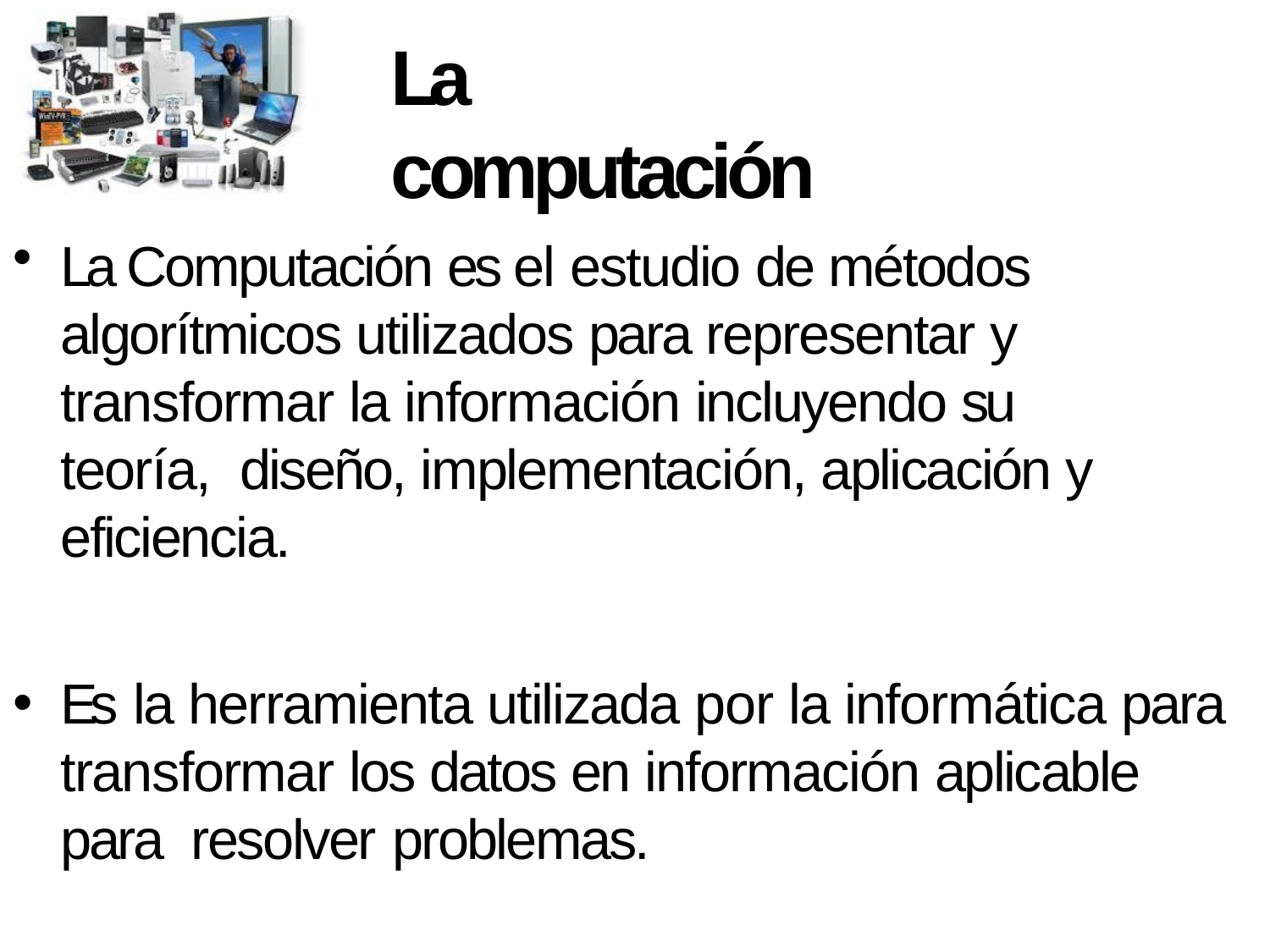

# La computación
La Computación es el estudio de métodos  algorítmicos utilizados para representar y  transformar la información incluyendo su teoría,  diseño, implementación, aplicación y eficiencia.

Es  la herramienta utilizada por la informática para  transformar los datos en información aplicable para  resolver problemas.